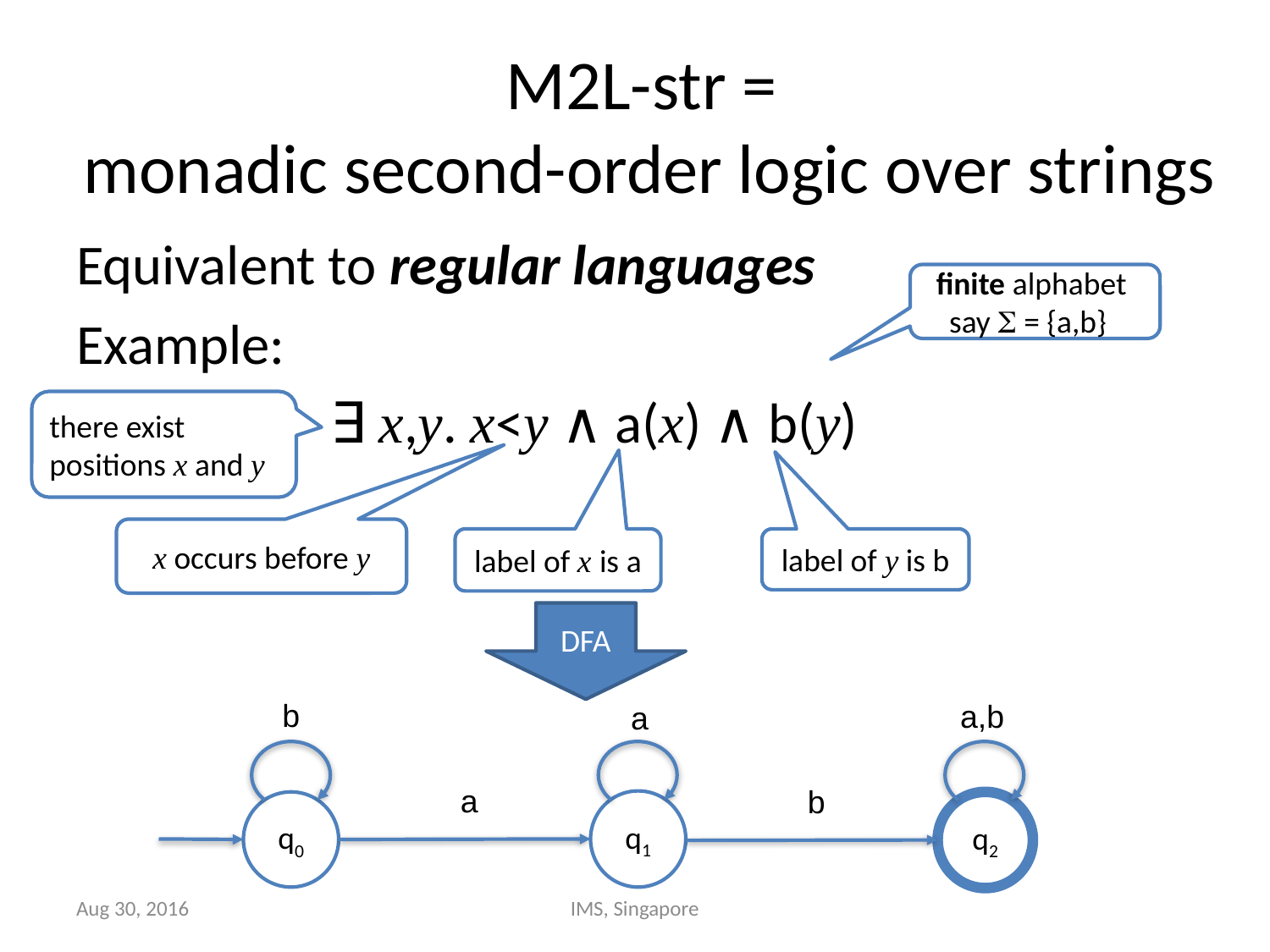

# M2L-str = monadic second-order logic over strings
Equivalent to regular languages
Example:
		∃ x,y. x<y ∧ a(x) ∧ b(y)

finite alphabet
say Σ = {a,b}
there exist positions x and y
x occurs before y
label of x is a
label of y is b
DFA
b
a,b
a

a
b
q1
q0
q2
Aug 30, 2016
IMS, Singapore
49